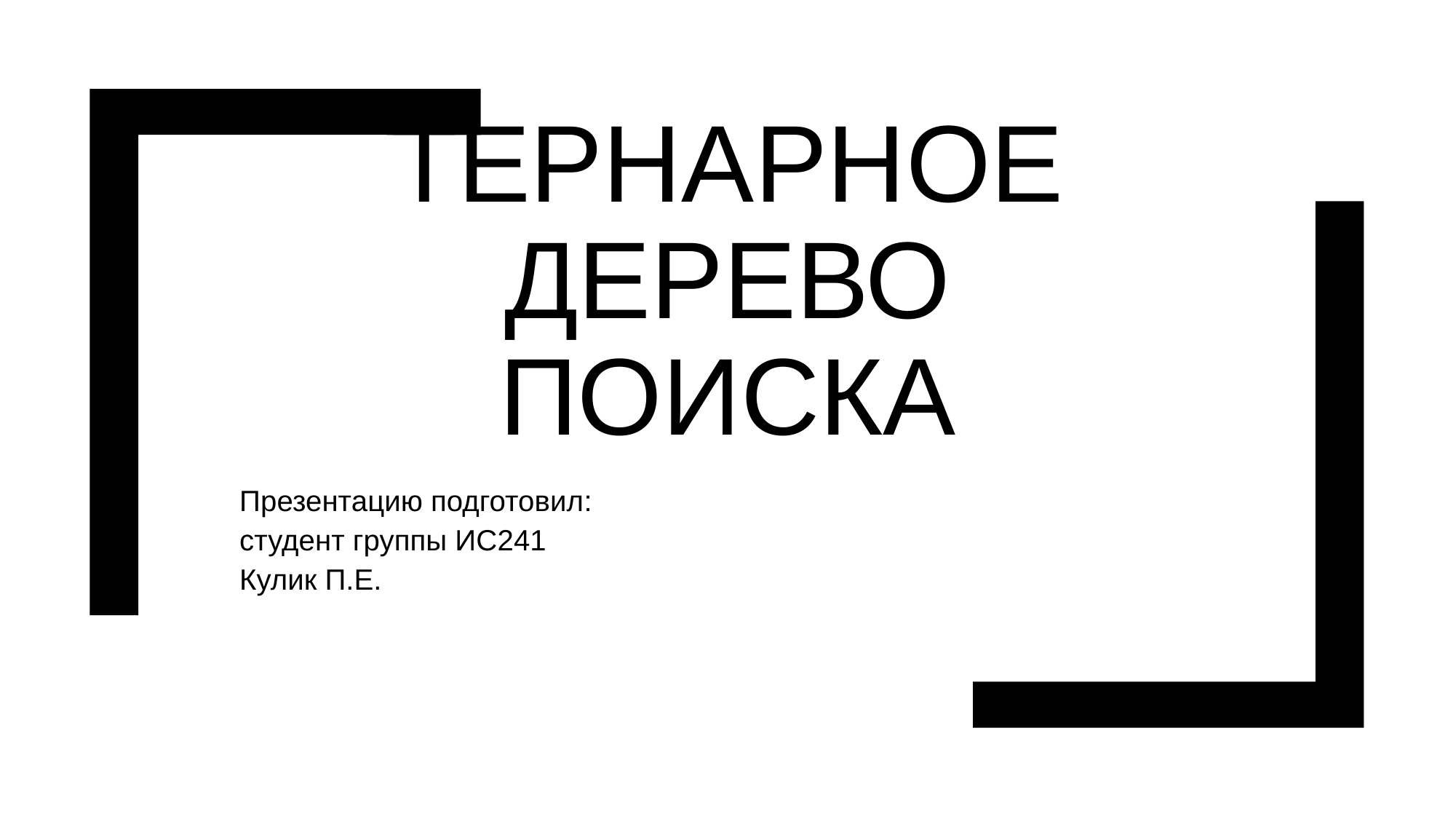

# Тернарное дерево поиска
Презентацию подготовил:
студент группы ИС241
Кулик П.Е.